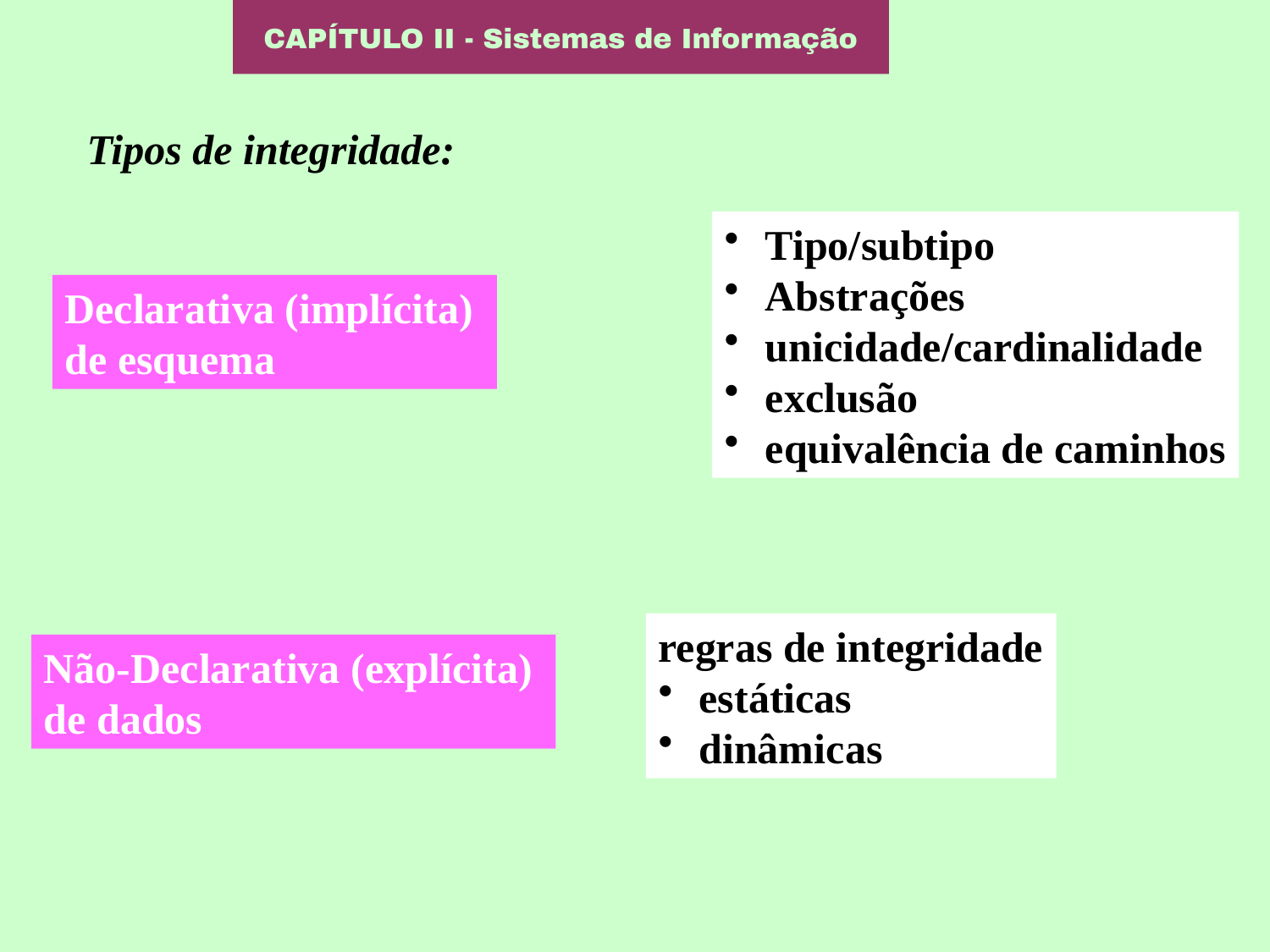

CAPÍTULO II - Sistemas de Informação
Tipos de integridade:
 Tipo/subtipo
 Abstrações
 unicidade/cardinalidade
 exclusão
 equivalência de caminhos
Declarativa (implícita)
de esquema
regras de integridade
 estáticas
 dinâmicas
Não-Declarativa (explícita)
de dados